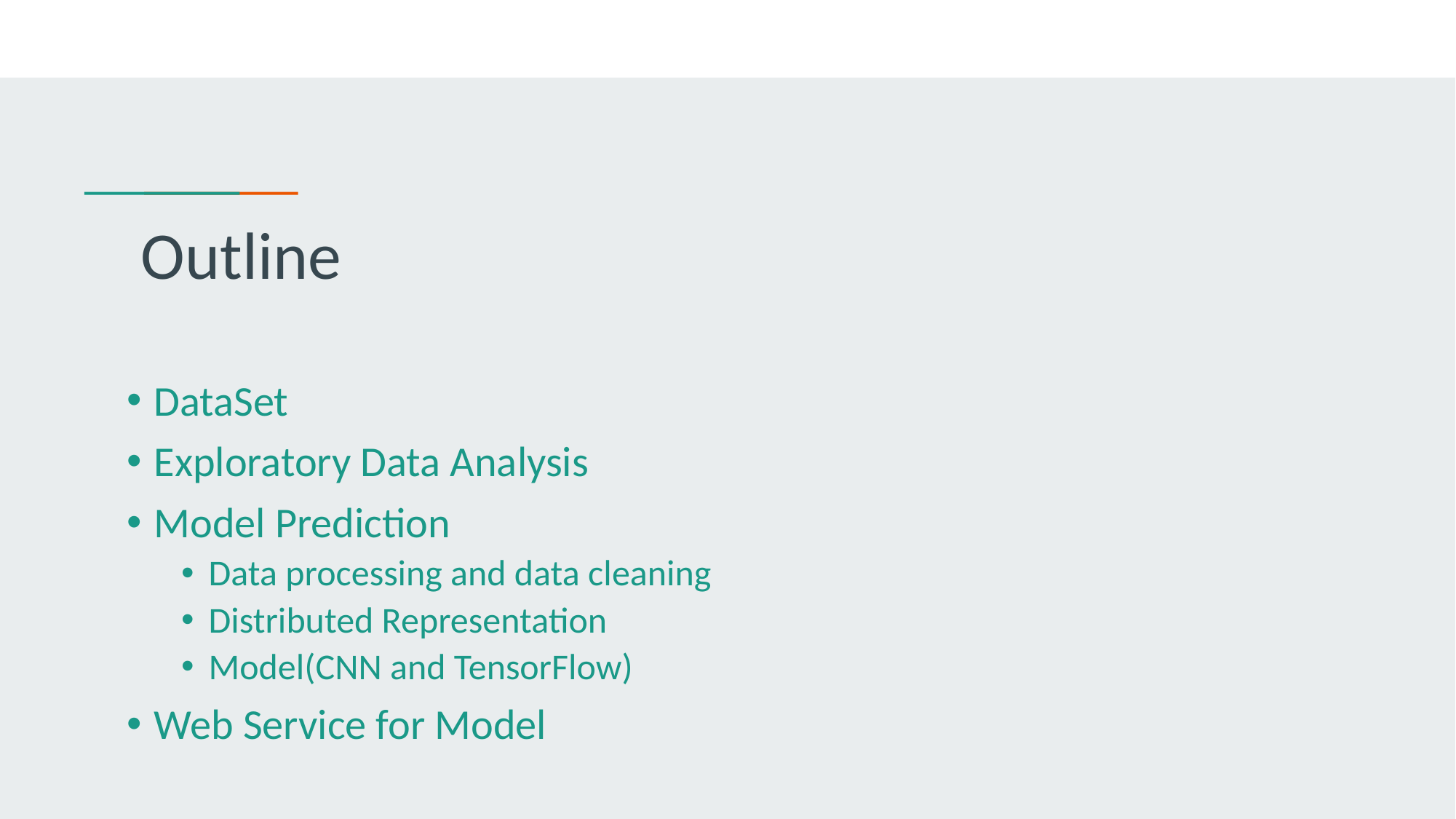

# Outline
DataSet
Exploratory Data Analysis
Model Prediction
Data processing and data cleaning
Distributed Representation
Model(CNN and TensorFlow)
Web Service for Model